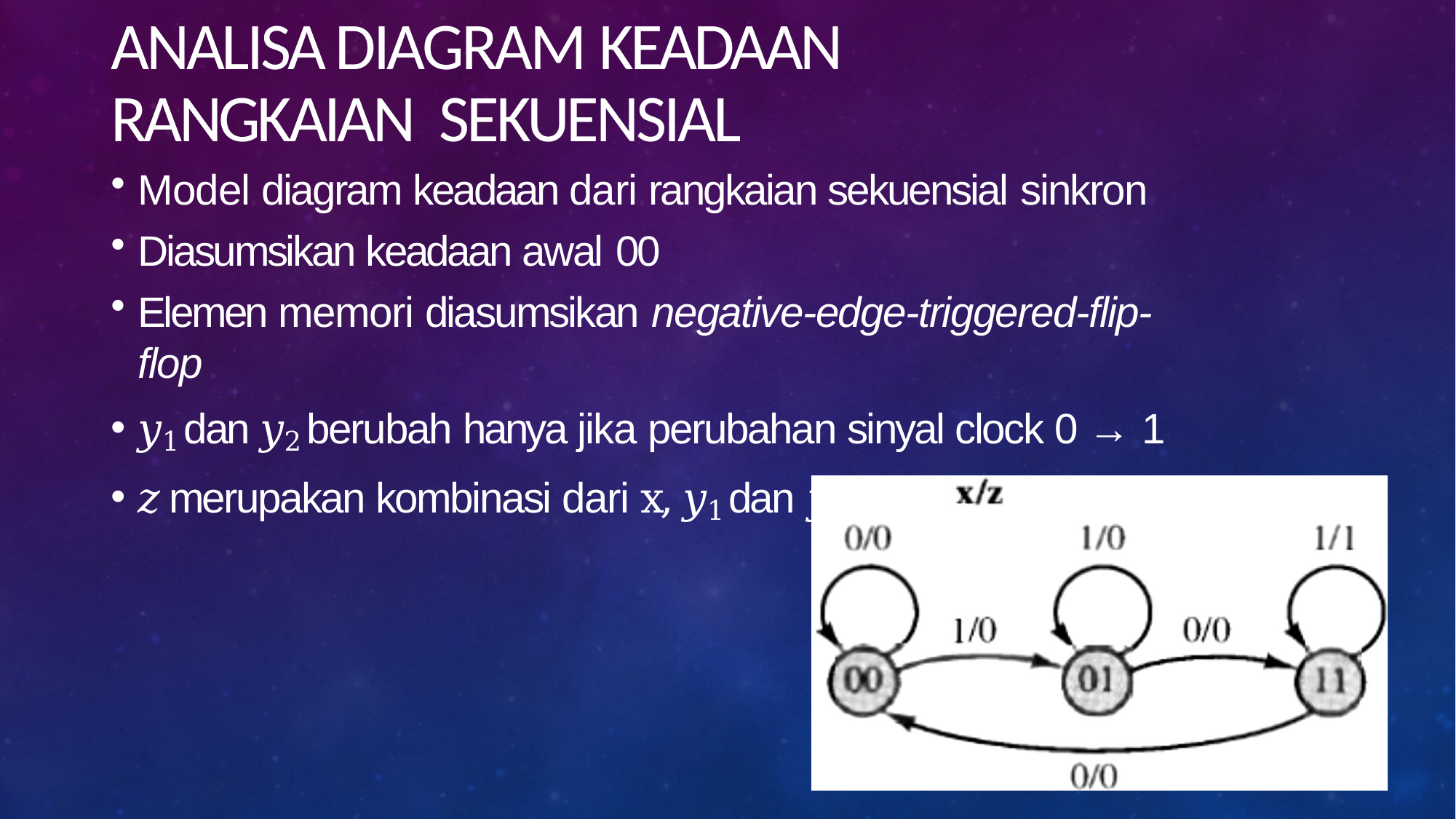

# Analisa Diagram Keadaan Rangkaian  Sekuensial
Model diagram keadaan dari rangkaian sekuensial sinkron
Diasumsikan keadaan awal 00
Elemen memori diasumsikan negative-edge-triggered-flip-flop
𝑦1 dan 𝑦2 berubah hanya jika perubahan sinyal clock 0 → 1
𝑧 merupakan kombinasi dari x, 𝑦1 dan 𝑦2